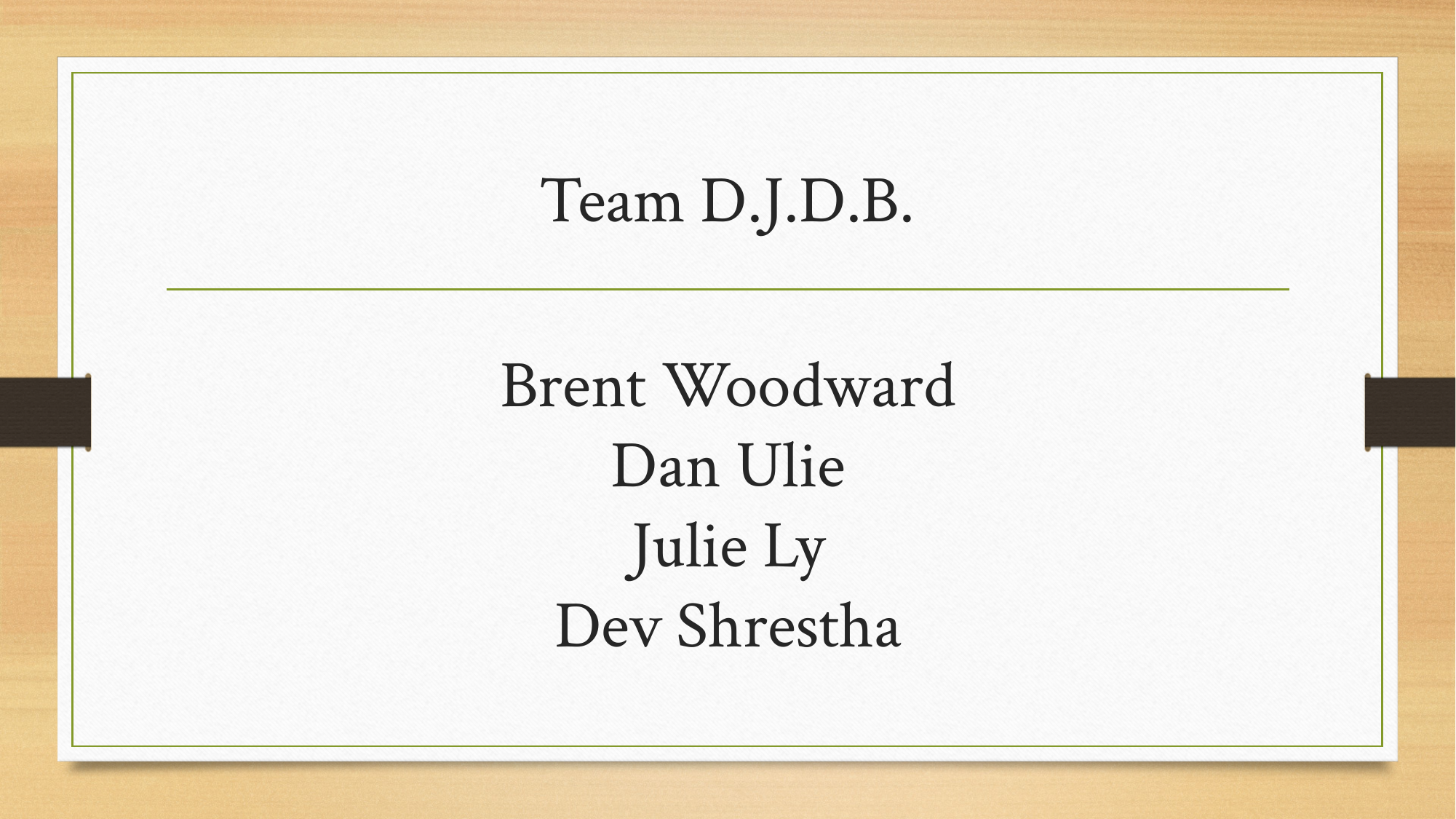

# Team D.J.D.B.
Brent Woodward
Dan Ulie
Julie Ly
Dev Shrestha